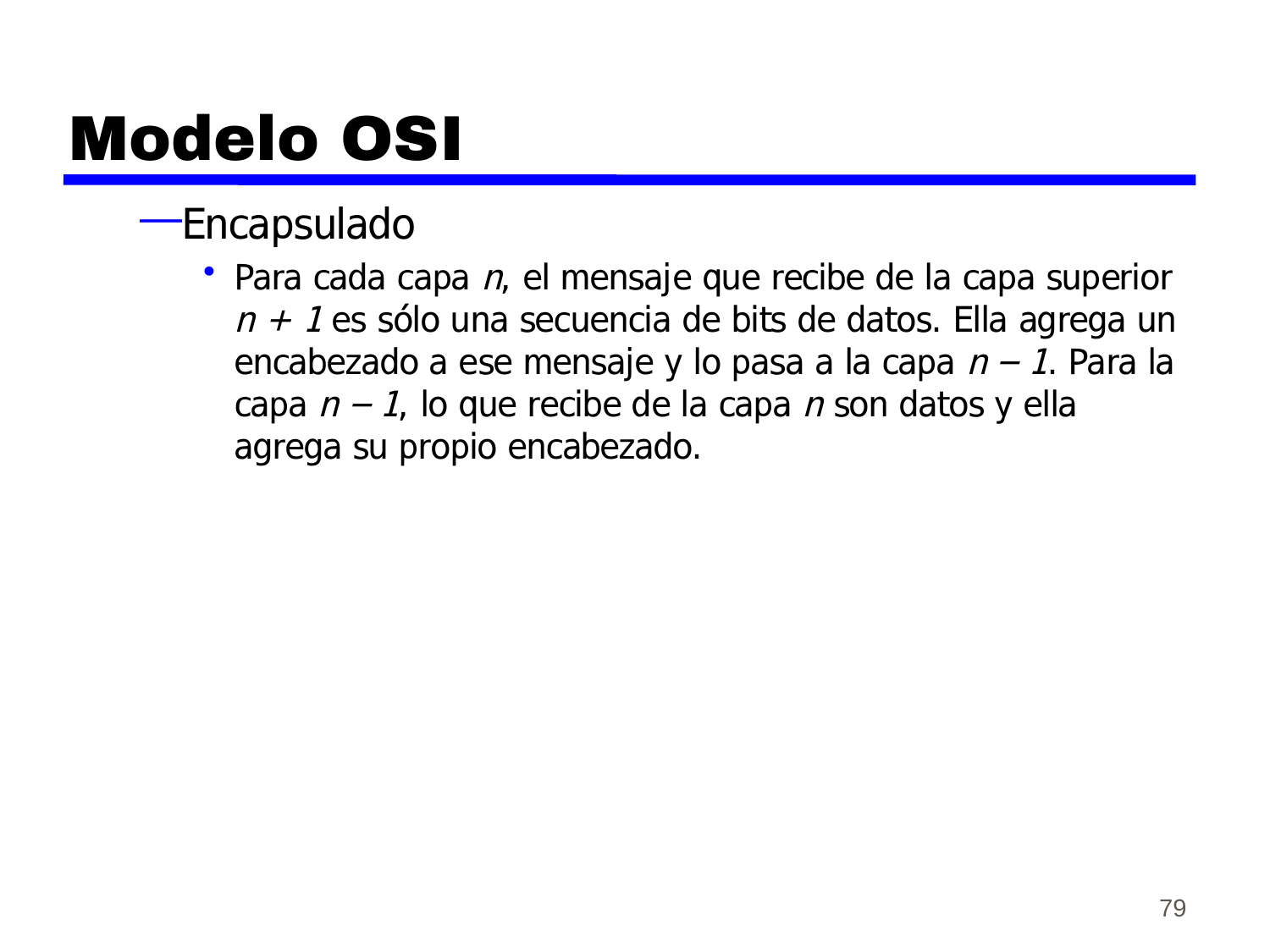

# Modelo OSI
Encapsulado
Para cada capa n, el mensaje que recibe de la capa superior n + 1 es sólo una secuencia de bits de datos. Ella agrega un encabezado a ese mensaje y lo pasa a la capa n – 1. Para la capa n – 1, lo que recibe de la capa n son datos y ella agrega su propio encabezado.
79